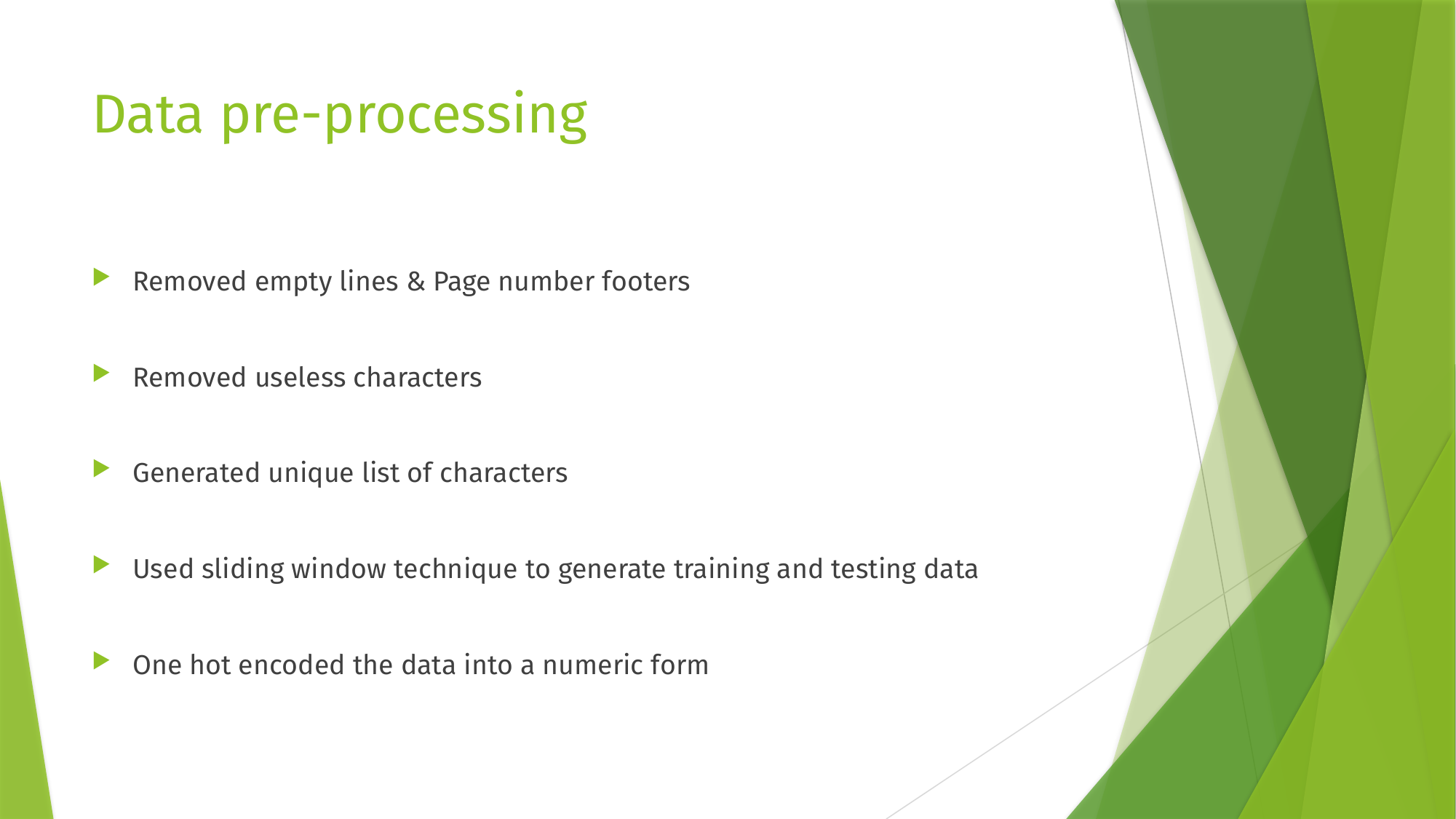

# Data pre-processing
Removed empty lines & Page number footers

Removed useless characters

Generated unique list of characters

Used sliding window technique to generate training and testing data

One hot encoded the data into a numeric form